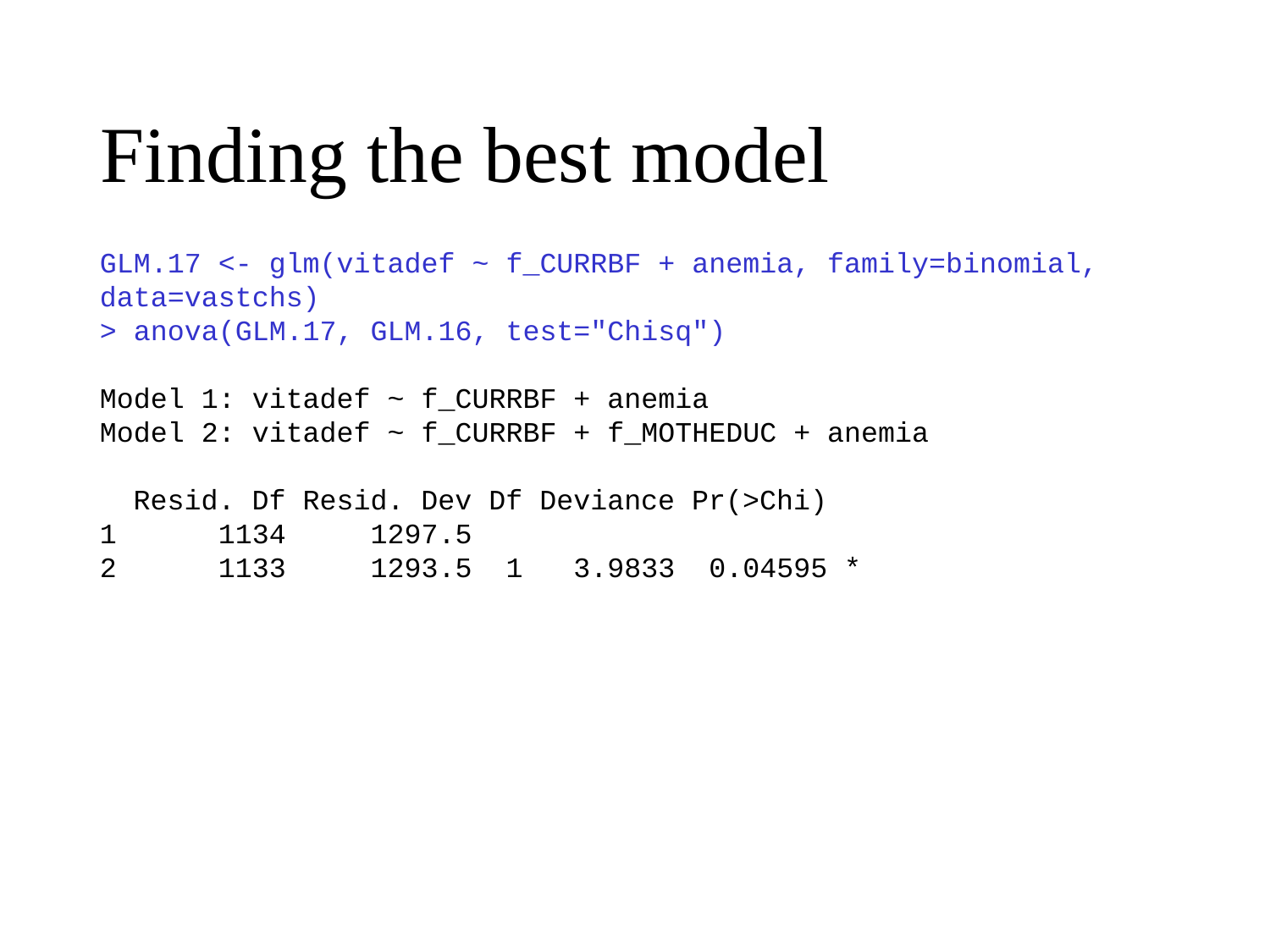

# Finding the best model
GLM.17 <- glm(vitadef ~ f_CURRBF + anemia, family=binomial, data=vastchs)
> anova(GLM.17, GLM.16, test="Chisq")

Model 1: vitadef ~ f_CURRBF + anemia
Model 2: vitadef ~ f_CURRBF + f_MOTHEDUC + anemia

  Resid. Df Resid. Dev Df Deviance Pr(>Chi)
1      1134     1297.5
2      1133     1293.5  1   3.9833  0.04595 *